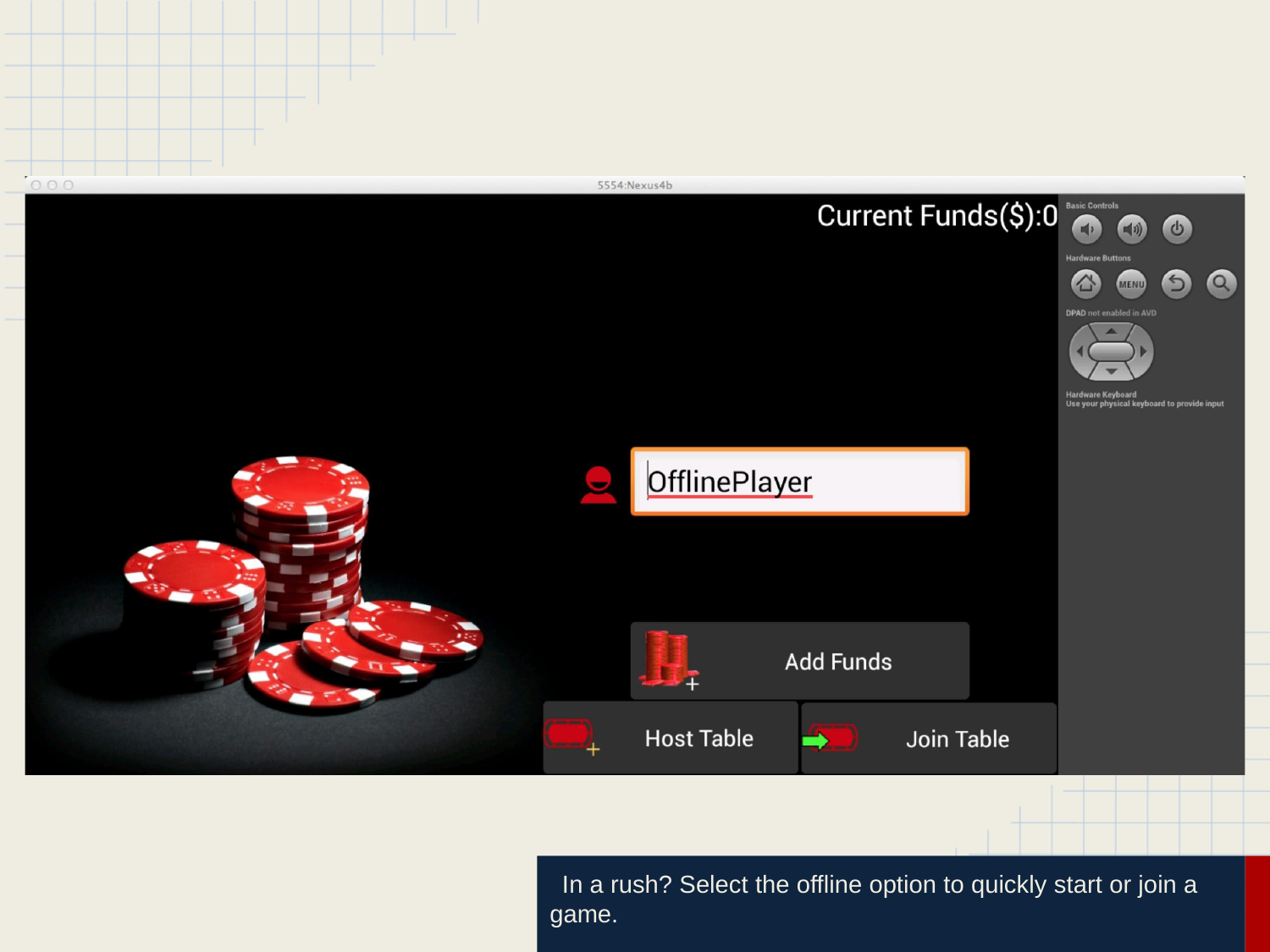

In a rush? Select the offline option to quickly start or join a game.